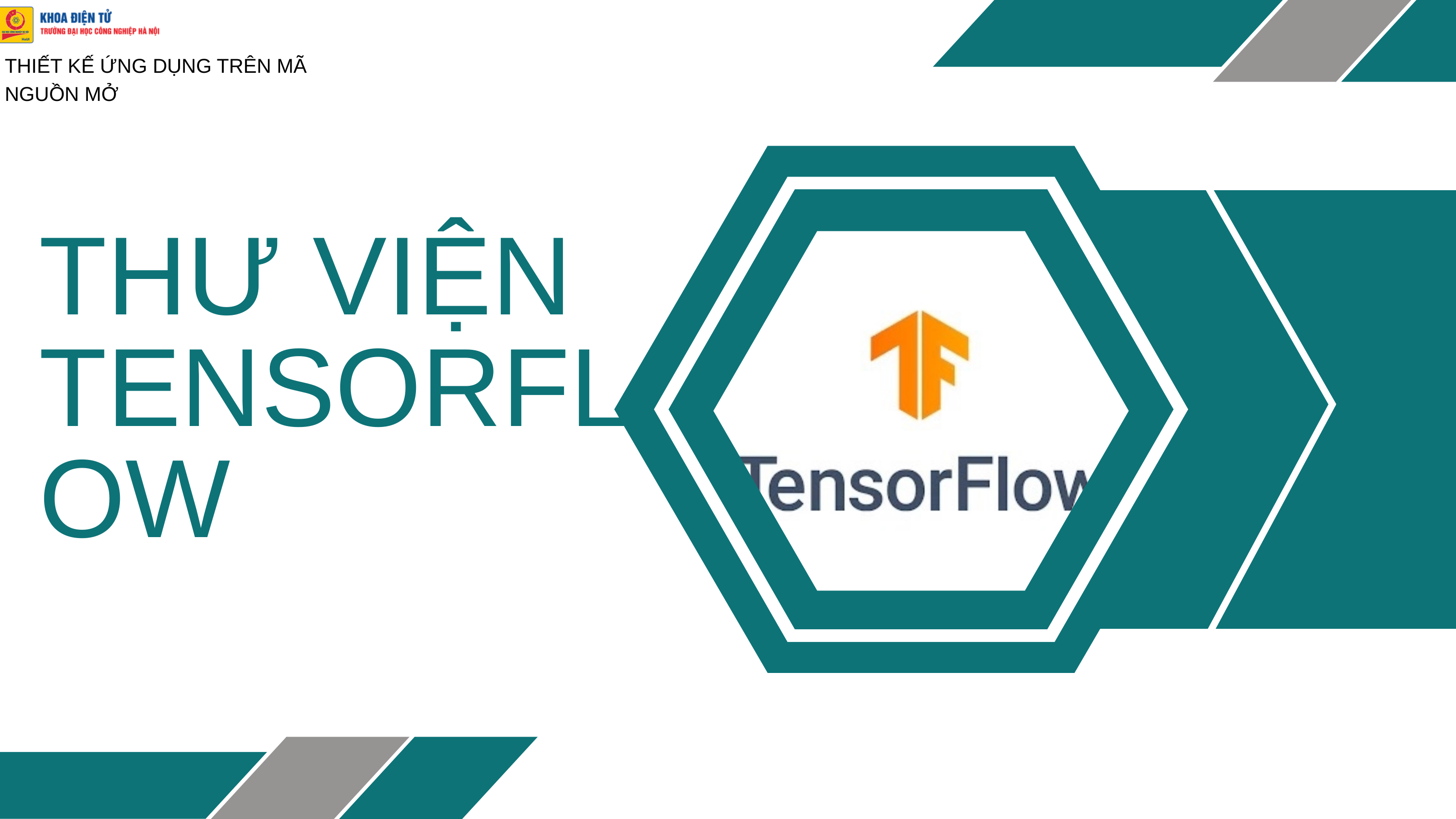

THIẾT KẾ ỨNG DỤNG TRÊN MÃ NGUỒN MỞ

THƯ VIỆN TENSORFLOW